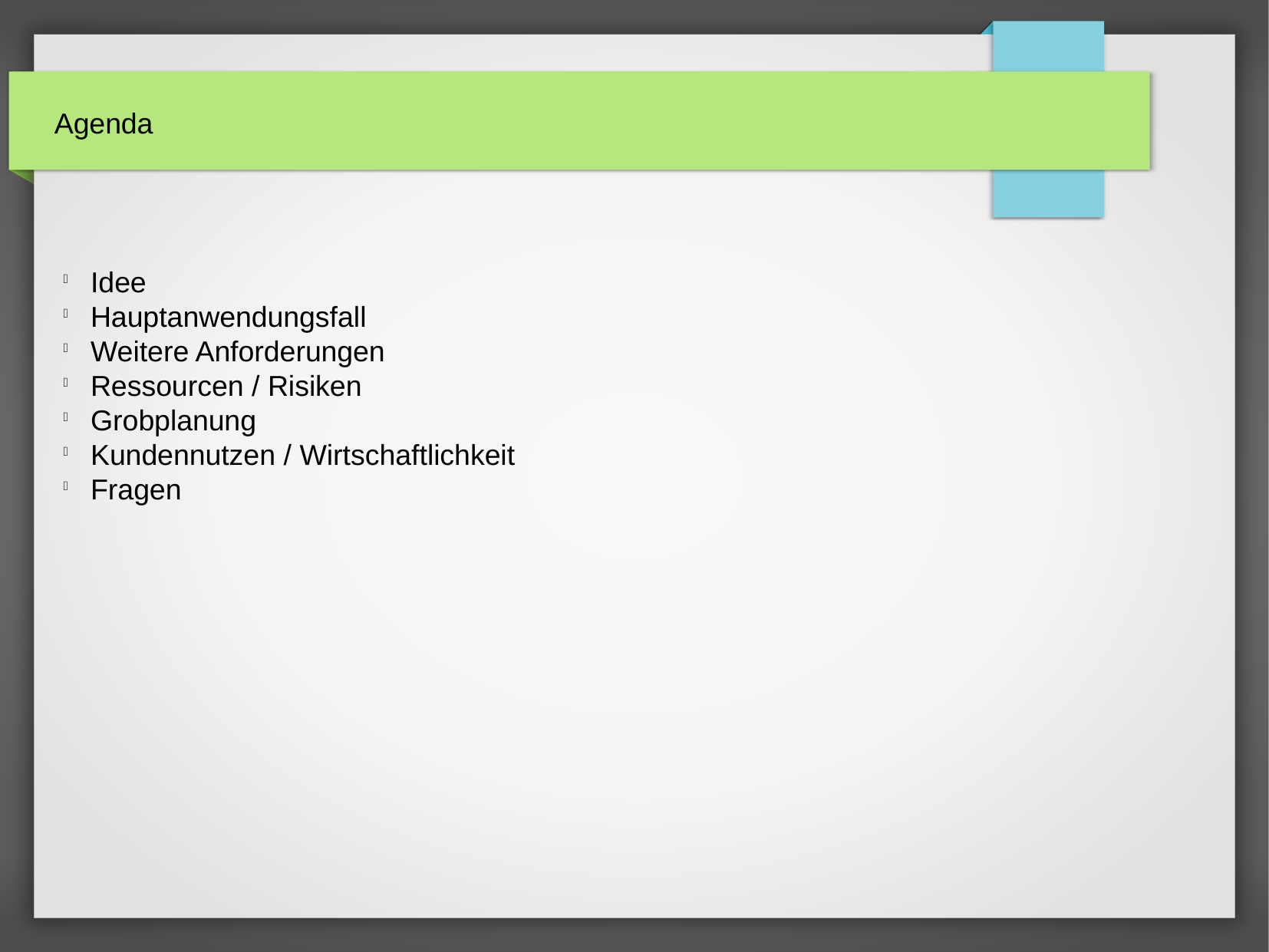

Agenda
Idee
Hauptanwendungsfall
Weitere Anforderungen
Ressourcen / Risiken
Grobplanung
Kundennutzen / Wirtschaftlichkeit
Fragen